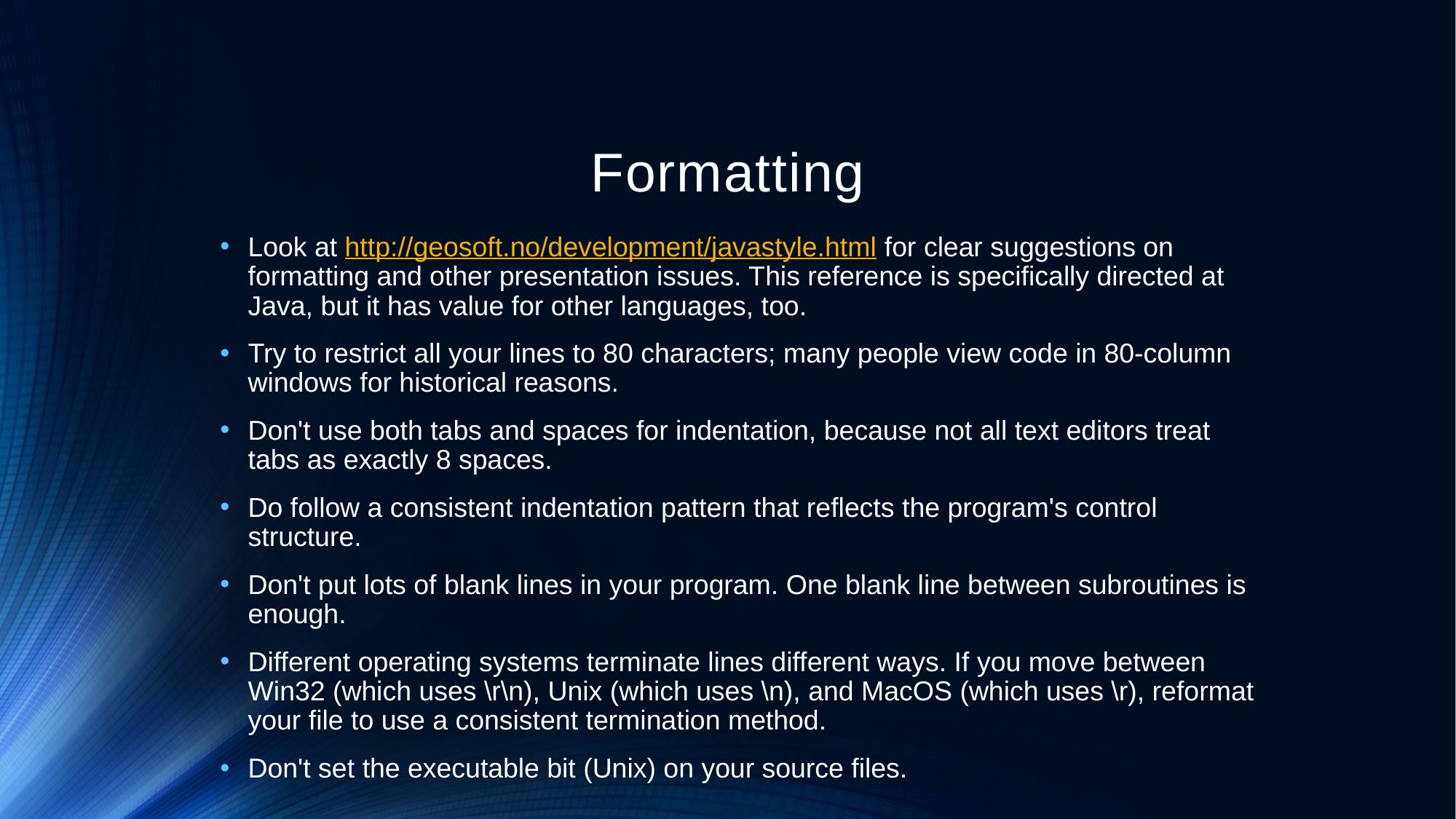

# Formatting
Look at http://geosoft.no/development/javastyle.html for clear suggestions on formatting and other presentation issues. This reference is specifically directed at Java, but it has value for other languages, too.
Try to restrict all your lines to 80 characters; many people view code in 80-column windows for historical reasons.
Don't use both tabs and spaces for indentation, because not all text editors treat tabs as exactly 8 spaces.
Do follow a consistent indentation pattern that reflects the program's control structure.
Don't put lots of blank lines in your program. One blank line between subroutines is enough.
Different operating systems terminate lines different ways. If you move between Win32 (which uses \r\n), Unix (which uses \n), and MacOS (which uses \r), reformat your file to use a consistent termination method.
Don't set the executable bit (Unix) on your source files.